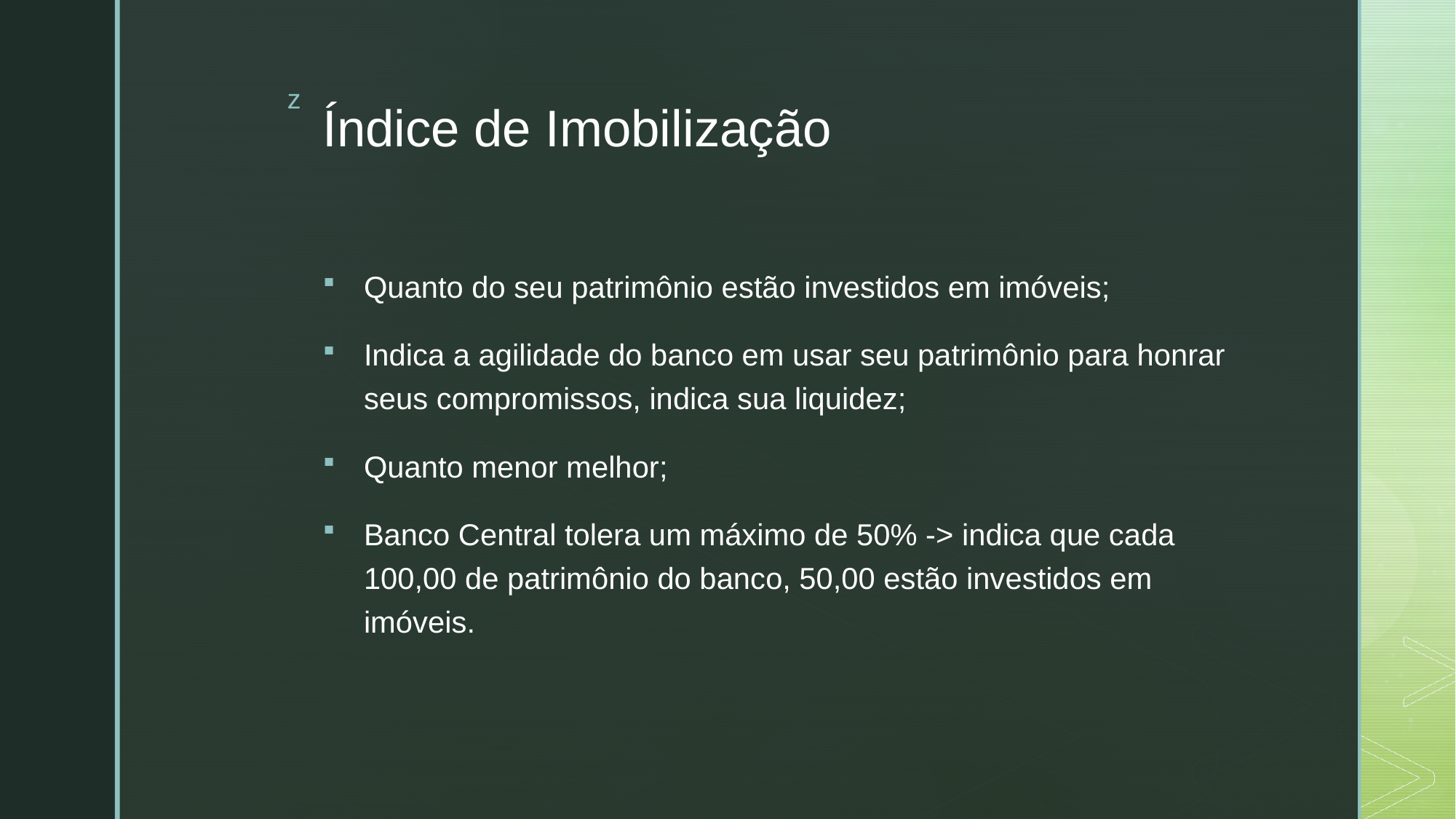

# Índice de Imobilização
Quanto do seu patrimônio estão investidos em imóveis;
Indica a agilidade do banco em usar seu patrimônio para honrar seus compromissos, indica sua liquidez;
Quanto menor melhor;
Banco Central tolera um máximo de 50% -> indica que cada 100,00 de patrimônio do banco, 50,00 estão investidos em imóveis.